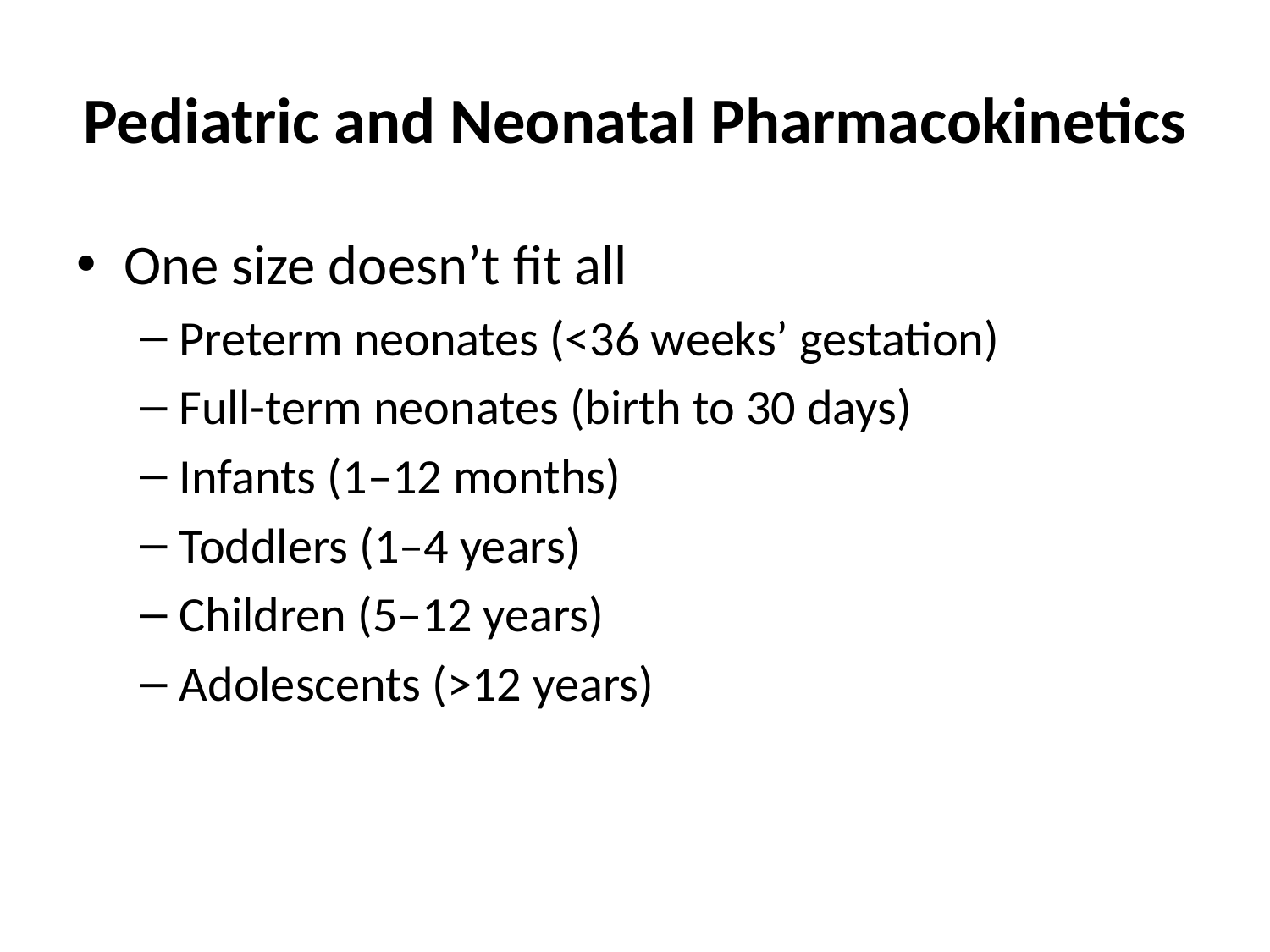

# Pediatric and Neonatal Pharmacokinetics
One size doesn’t fit all
Preterm neonates (<36 weeks’ gestation)
Full-term neonates (birth to 30 days)
Infants (1–12 months)
Toddlers (1–4 years)
Children (5–12 years)
Adolescents (>12 years)